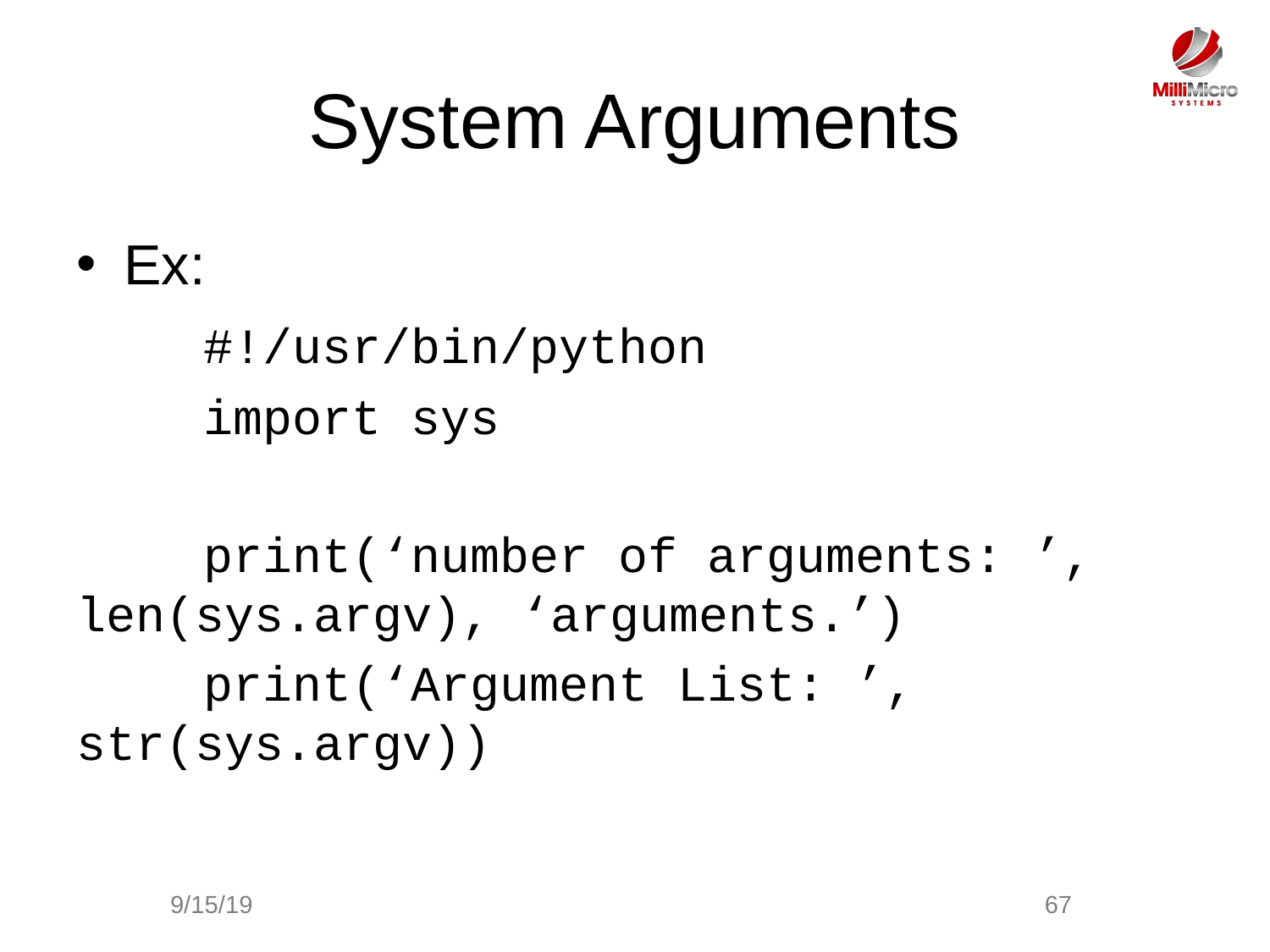

# System Arguments
Ex:
	#!/usr/bin/python
	import sys

	print(‘number of arguments: ’, len(sys.argv), ‘arguments.’)
	print(‘Argument List: ’, str(sys.argv))

9/15/19
67